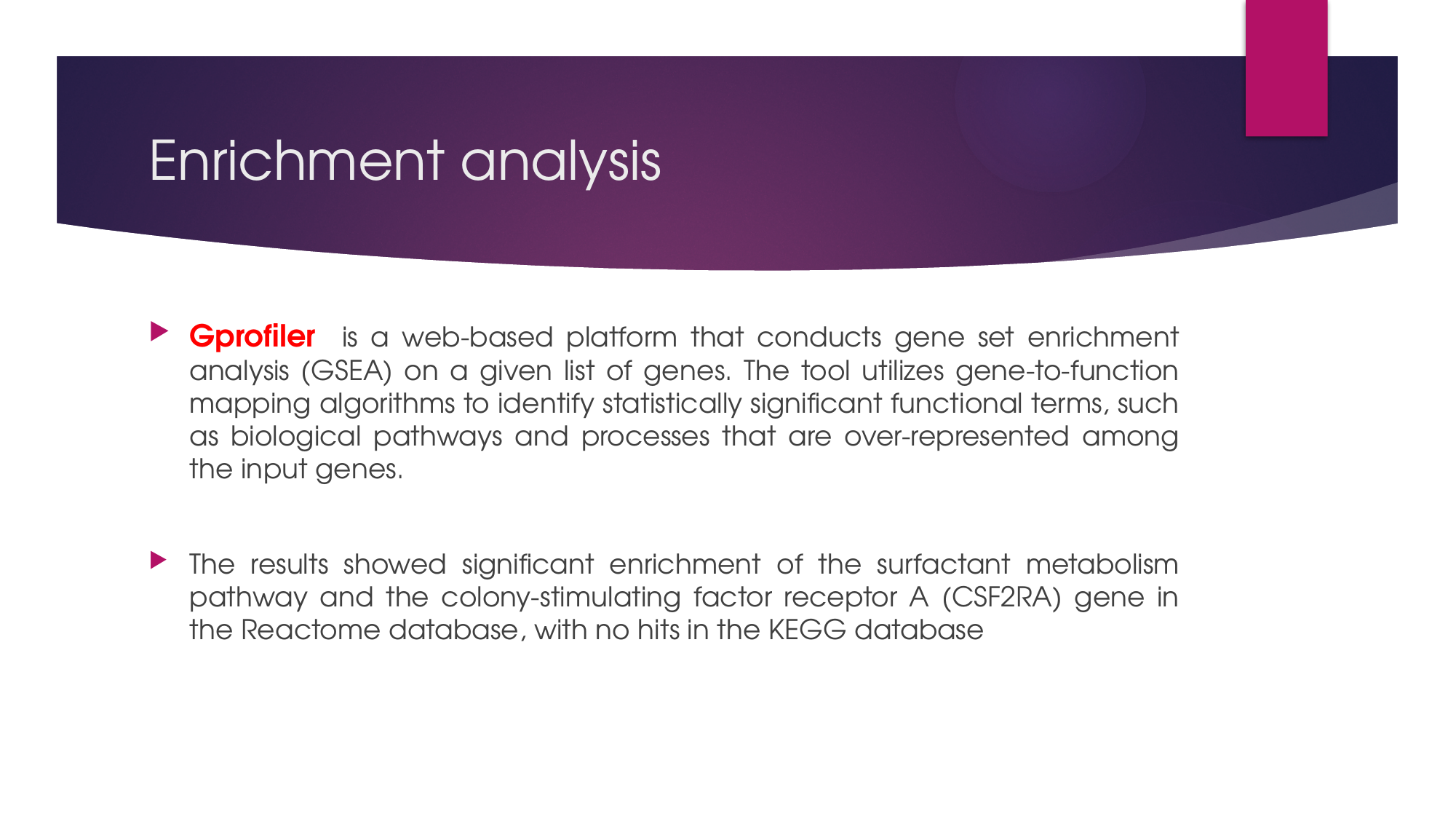

# Enrichment analysis
Gprofiler  is a web-based platform that conducts gene set enrichment analysis (GSEA) on a given list of genes. The tool utilizes gene-to-function mapping algorithms to identify statistically significant functional terms, such as biological pathways and processes that are over-represented among the input genes.

The results showed significant enrichment of the surfactant metabolism pathway and the colony-stimulating factor receptor A (CSF2RA) gene in the Reactome database, with no hits in the KEGG database